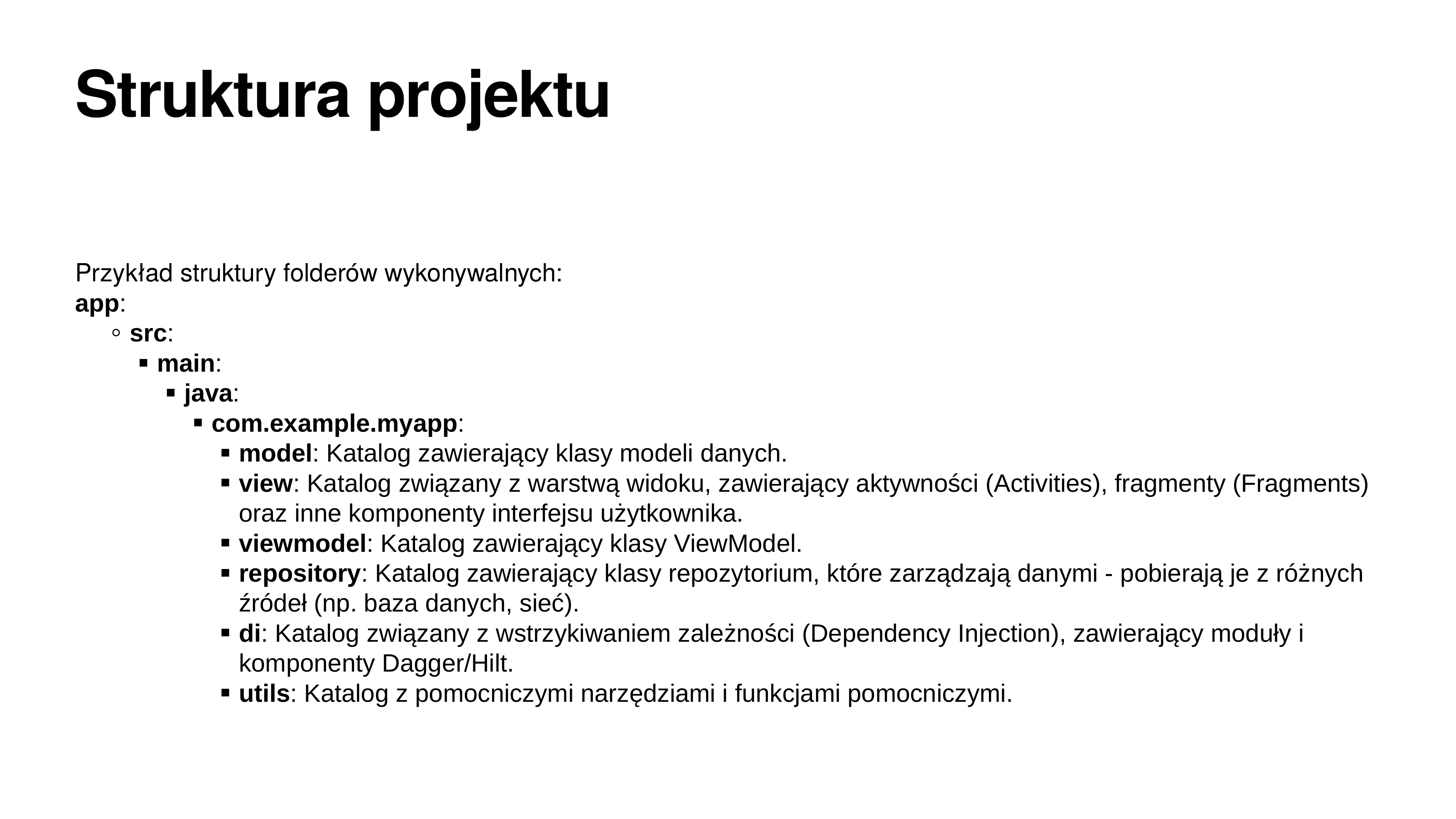

# Struktura projektu

Przykład struktury folderów wykonywalnych:
app:
src:
main:
java:
com.example.myapp:
model: Katalog zawierający klasy modeli danych.
view: Katalog związany z warstwą widoku, zawierający aktywności (Activities), fragmenty (Fragments) oraz inne komponenty interfejsu użytkownika.
viewmodel: Katalog zawierający klasy ViewModel.
repository: Katalog zawierający klasy repozytorium, które zarządzają danymi - pobierają je z różnych źródeł (np. baza danych, sieć).
di: Katalog związany z wstrzykiwaniem zależności (Dependency Injection), zawierający moduły i komponenty Dagger/Hilt.
utils: Katalog z pomocniczymi narzędziami i funkcjami pomocniczymi.